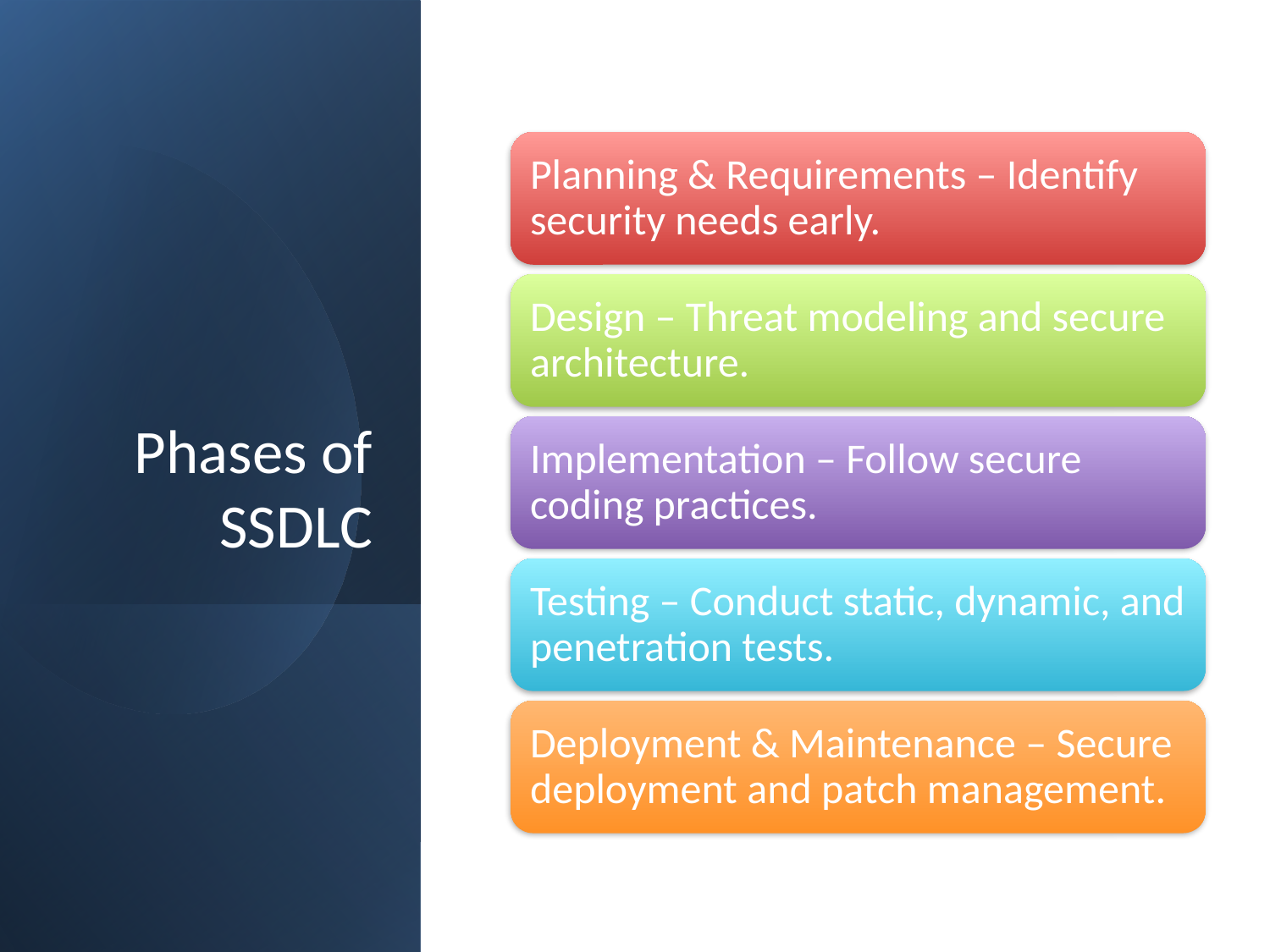

Planning & Requirements – Identify security needs early.

Design – Threat modeling and secure architecture.

Implementation – Follow secure coding practices.

Testing – Conduct static, dynamic, and penetration tests.

Deployment & Maintenance – Secure deployment and patch management.

# Phases of SSDLC